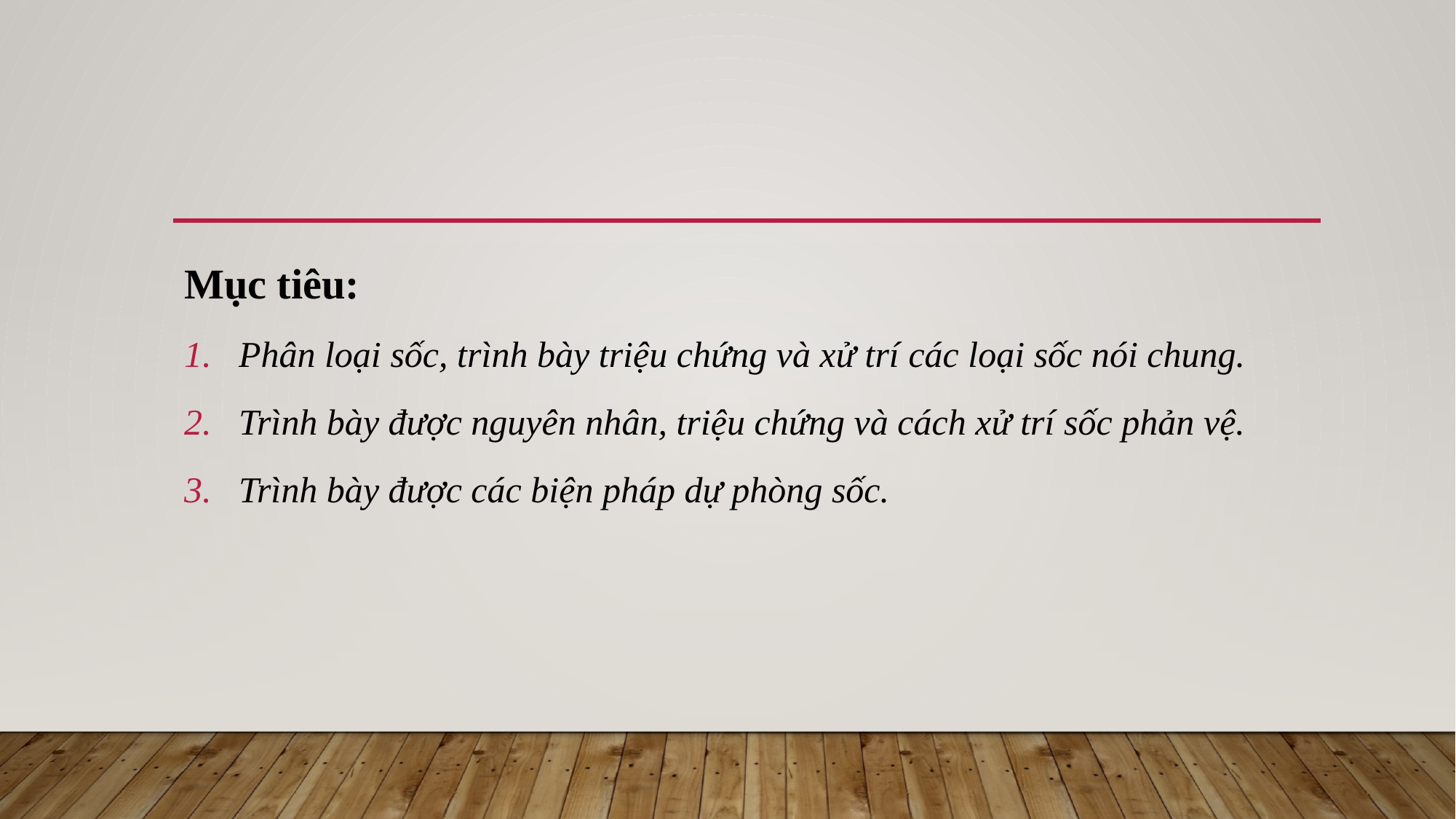

#
Mục tiêu:
Phân loại sốc, trình bày triệu chứng và xử trí các loại sốc nói chung.
Trình bày được nguyên nhân, triệu chứng và cách xử trí sốc phản vệ.
Trình bày được các biện pháp dự phòng sốc.